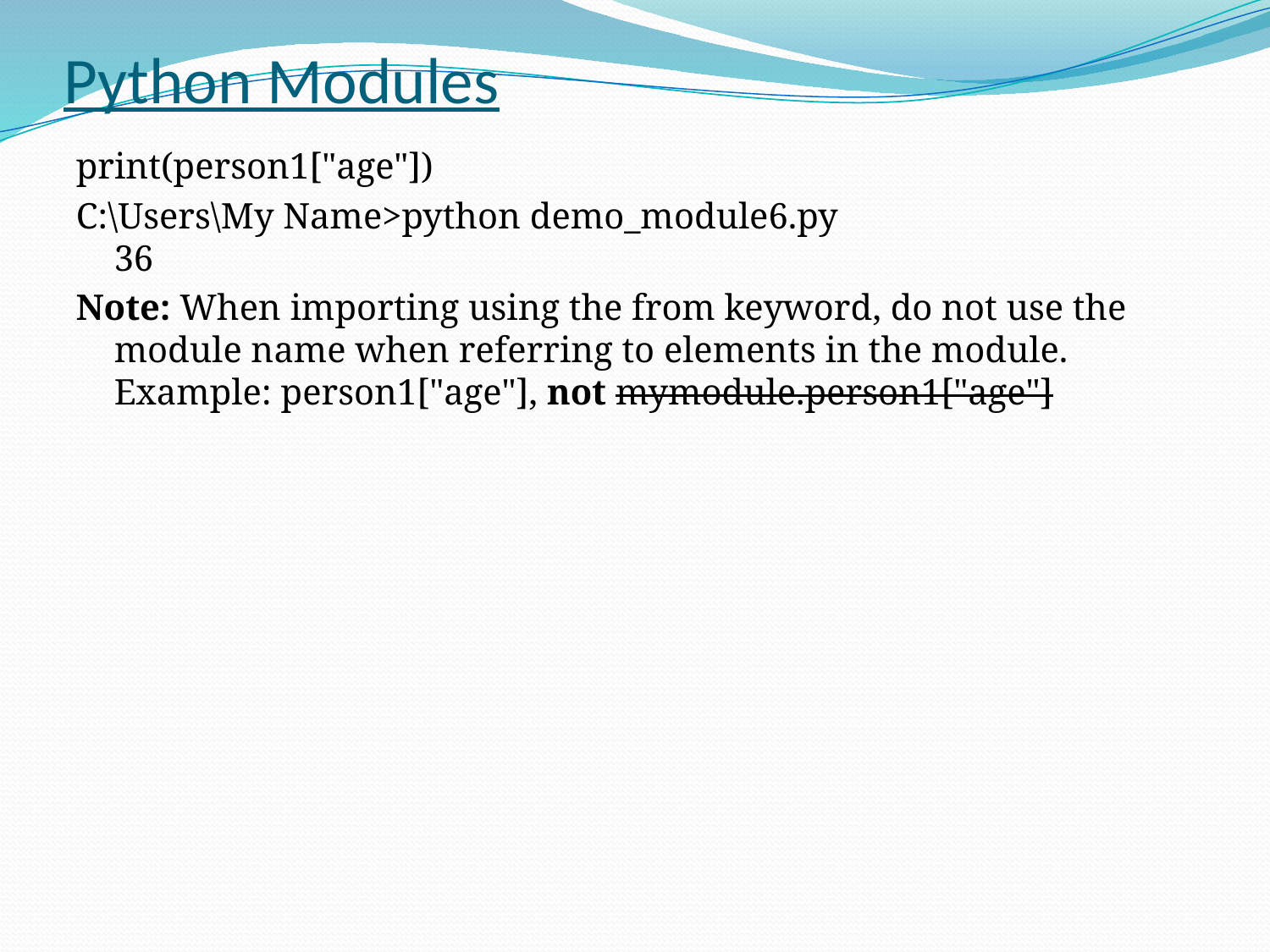

# Python Modules
print(person1["age"])
C:\Users\My Name>python demo_module6.py
36
Note: When importing using the from keyword, do not use the module name when referring to elements in the module. Example: person1["age"], not mymodule.person1["age"]